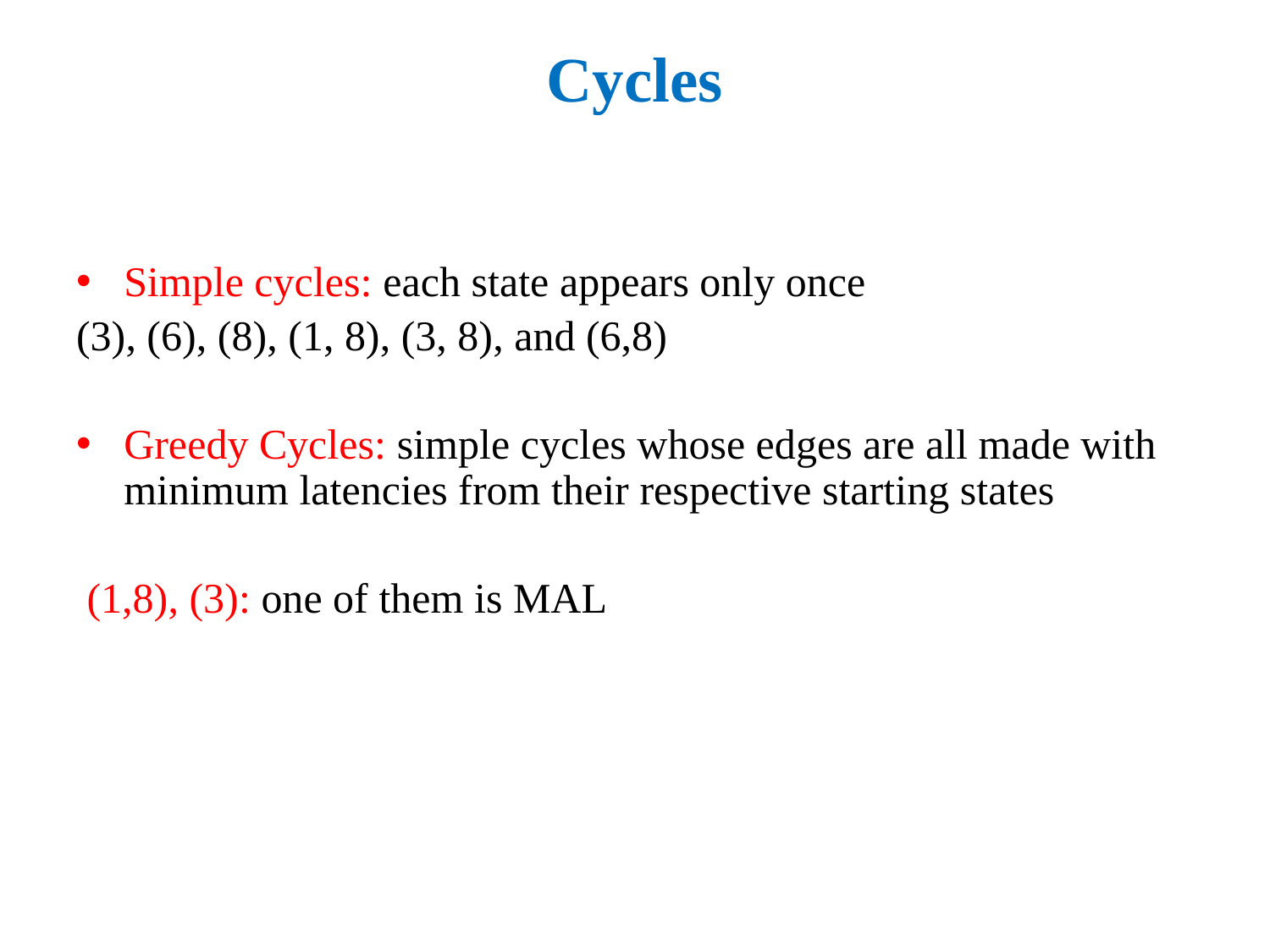

# Cycles
Simple cycles: each state appears only once
(3), (6), (8), (1, 8), (3, 8), and (6,8)

Greedy Cycles: simple cycles whose edges are all made with minimum latencies from their respective starting states

 (1,8), (3): one of them is MAL